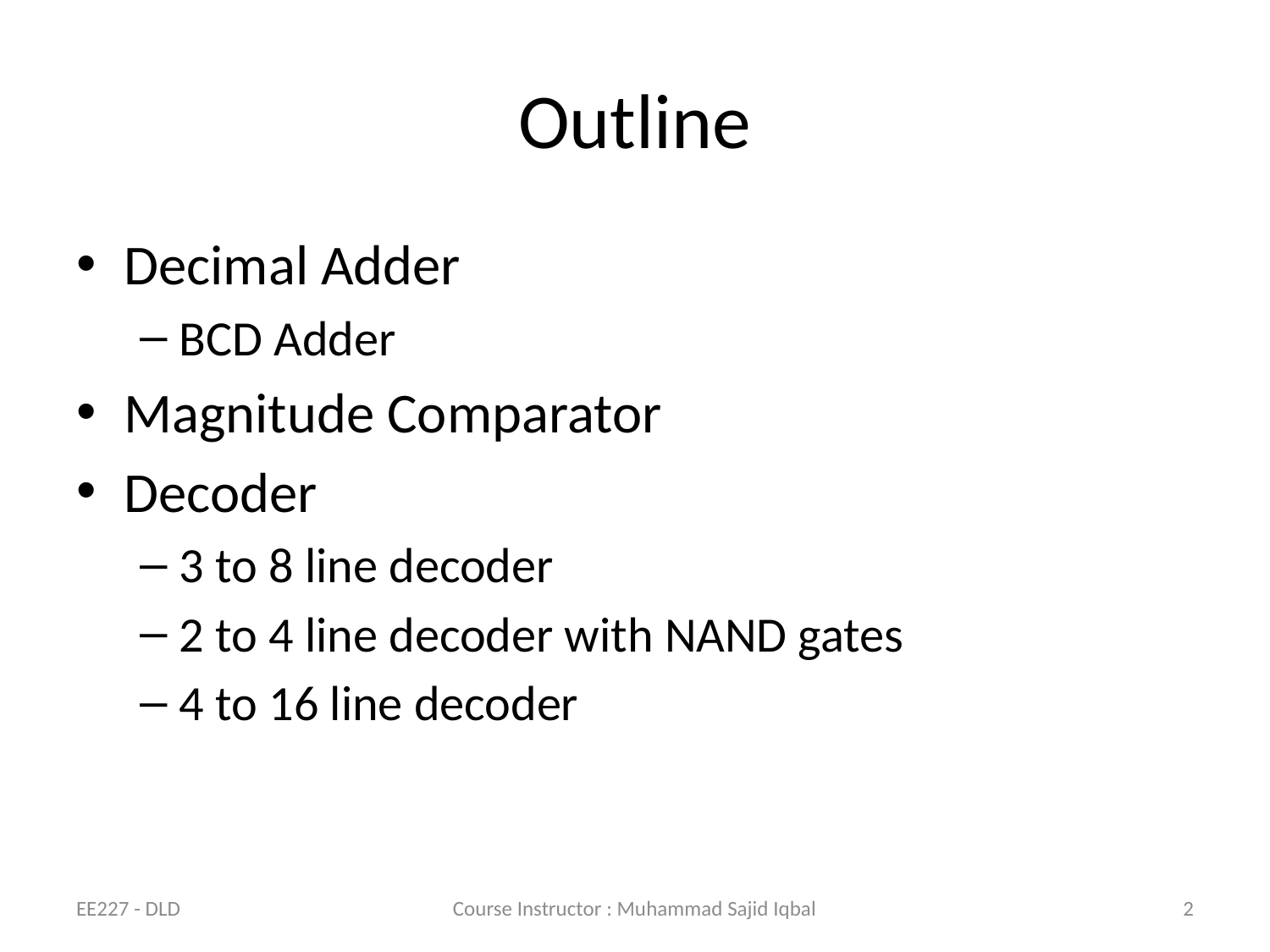

# Outline
Decimal Adder
BCD Adder
Magnitude Comparator
Decoder
3 to 8 line decoder
2 to 4 line decoder with NAND gates
4 to 16 line decoder
EE227 - DLD
Course Instructor : Muhammad Sajid Iqbal
2